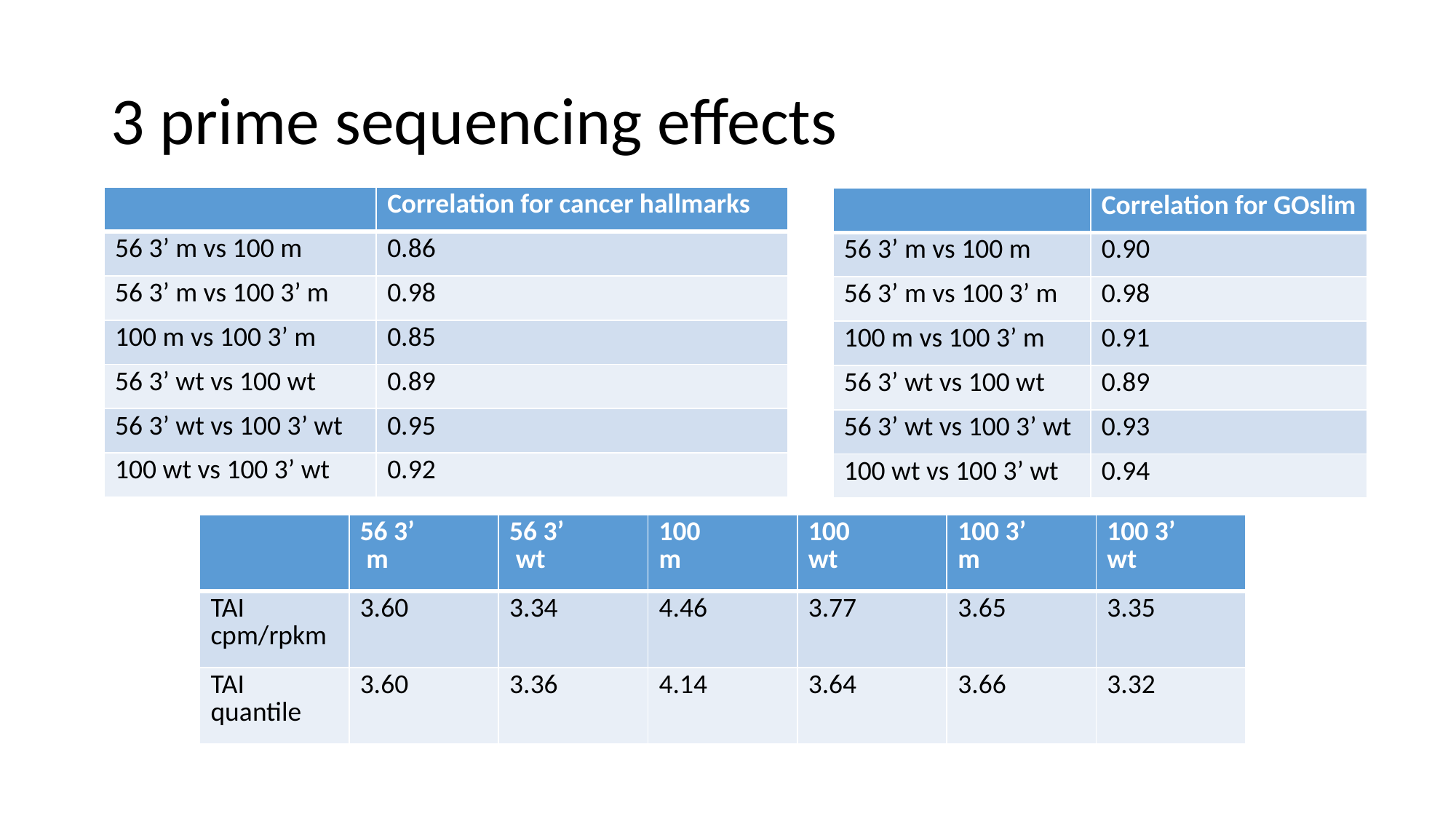

# 3 prime sequencing effects
> cor(cancer_rank[,1],cancer_rank[,2])
          [,1]
[1,] 0.8647173
> cor(cancer_rank[,1],cancer_rank[,3])
          [,1]
[1,] 0.7230243
> cor(cancer_rank[,2],cancer_rank[,3])
          [,1]
[1,] 0.7349993
> cor(GOslim_rank[,1],GOslim_rank[,2])
         [,1]
[1,] 0.653989
> cor(GOslim_rank[,1],GOslim_rank[,3])
          [,1]
[1,] 0.3453293
> cor(GOslim_rank[,2],GOslim_rank[,3])
          [,1]
[1,] 0.5363651
 mean(abs(cancer_rank[,1]-cancer_rank[,2]))
[1] 2.32
> mean(abs(cancer_rank[,1]-cancer_rank[,3]))
[1] 2.04
> mean(abs(cancer_rank[,2]-cancer_rank[,3]))
[1] 2.84
>
> mean(abs(GOslim_rank[,1]-GOslim_rank[,2]))
[1] 2.119403
> mean(abs(GOslim_rank[,1]-GOslim_rank[,3]))
[1] 3.164179
> mean(abs(GOslim_rank[,2]-GOslim_rank[,3]))
[1] 2.865672
|  | Correlation for cancer hallmarks |
| --- | --- |
| 56 3’ m vs 100 m | 0.86 |
| 56 3’ m vs 100 3’ m | 0.98 |
| 100 m vs 100 3’ m | 0.85 |
| 56 3’ wt vs 100 wt | 0.89 |
| 56 3’ wt vs 100 3’ wt | 0.95 |
| 100 wt vs 100 3’ wt | 0.92 |
|  | Correlation for GOslim |
| --- | --- |
| 56 3’ m vs 100 m | 0.90 |
| 56 3’ m vs 100 3’ m | 0.98 |
| 100 m vs 100 3’ m | 0.91 |
| 56 3’ wt vs 100 wt | 0.89 |
| 56 3’ wt vs 100 3’ wt | 0.93 |
| 100 wt vs 100 3’ wt | 0.94 |
|  | 56 3’ m | 56 3’ wt | 100 m | 100 wt | 100 3’ m | 100 3’ wt |
| --- | --- | --- | --- | --- | --- | --- |
| TAI cpm/rpkm | 3.60 | 3.34 | 4.46 | 3.77 | 3.65 | 3.35 |
| TAI quantile | 3.60 | 3.36 | 4.14 | 3.64 | 3.66 | 3.32 |